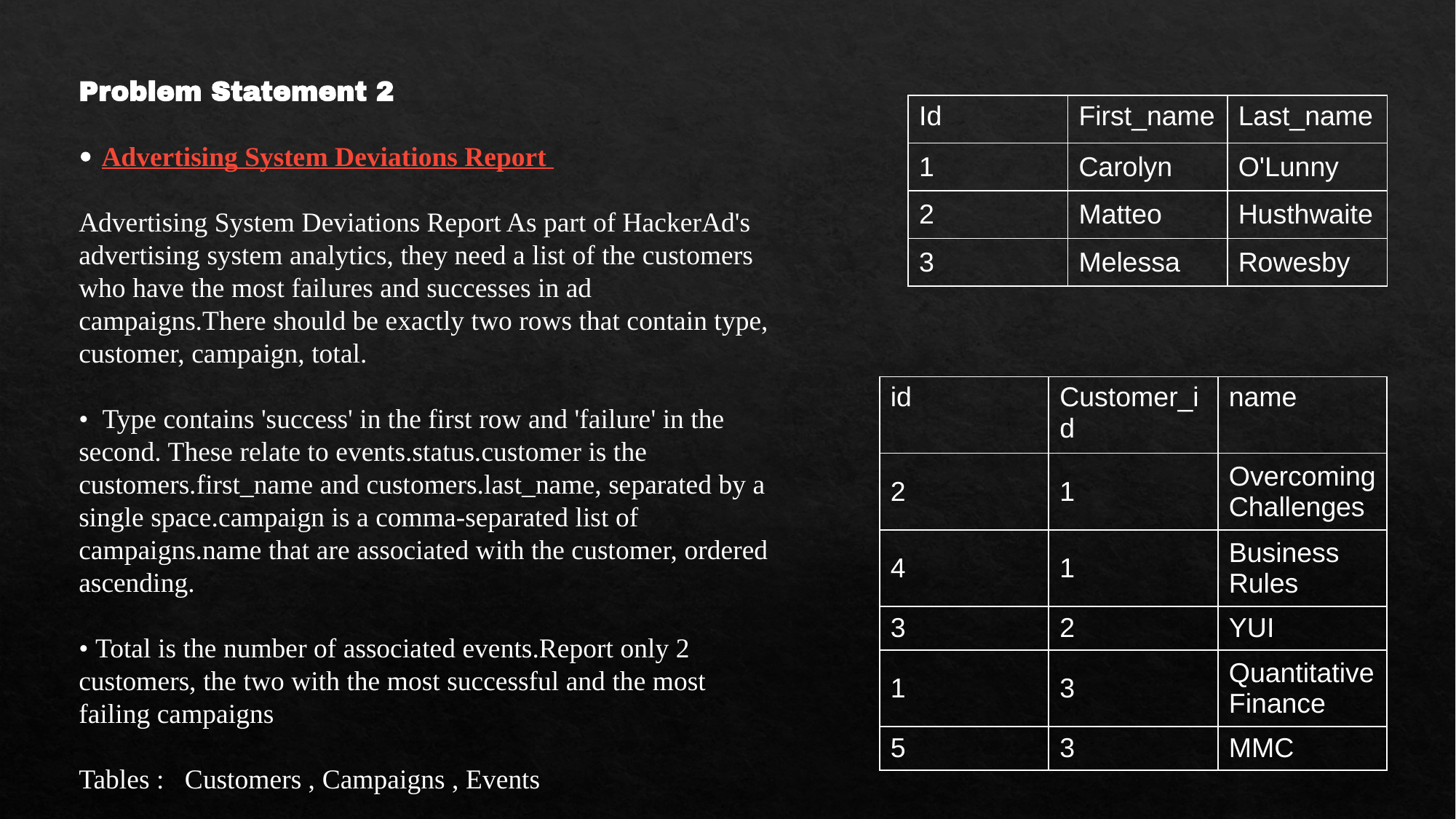

Problem Statement 2

• Advertising System Deviations Report

Advertising System Deviations Report As part of HackerAd's advertising system analytics, they need a list of the customers who have the most failures and successes in ad campaigns.There should be exactly two rows that contain type, customer, campaign, total.

•  Type contains 'success' in the first row and 'failure' in the second. These relate to events.status.customer is the customers.first_name and customers.last_name, separated by a single space.campaign is a comma-separated list of campaigns.name that are associated with the customer, ordered ascending.

• Total is the number of associated events.Report only 2 customers, the two with the most successful and the most failing campaigns

Tables :   Customers , Campaigns , Events

| Id | First\_name | Last\_name |
| --- | --- | --- |
| 1 | Carolyn | O'Lunny |
| 2 | Matteo | Husthwaite |
| 3 | Melessa | Rowesby |
| id | Customer\_id | name |
| --- | --- | --- |
| 2 | 1 | Overcoming Challenges |
| 4 | 1 | Business Rules |
| 3 | 2 | YUI |
| 1 | 3 | Quantitative Finance |
| 5 | 3 | MMC |